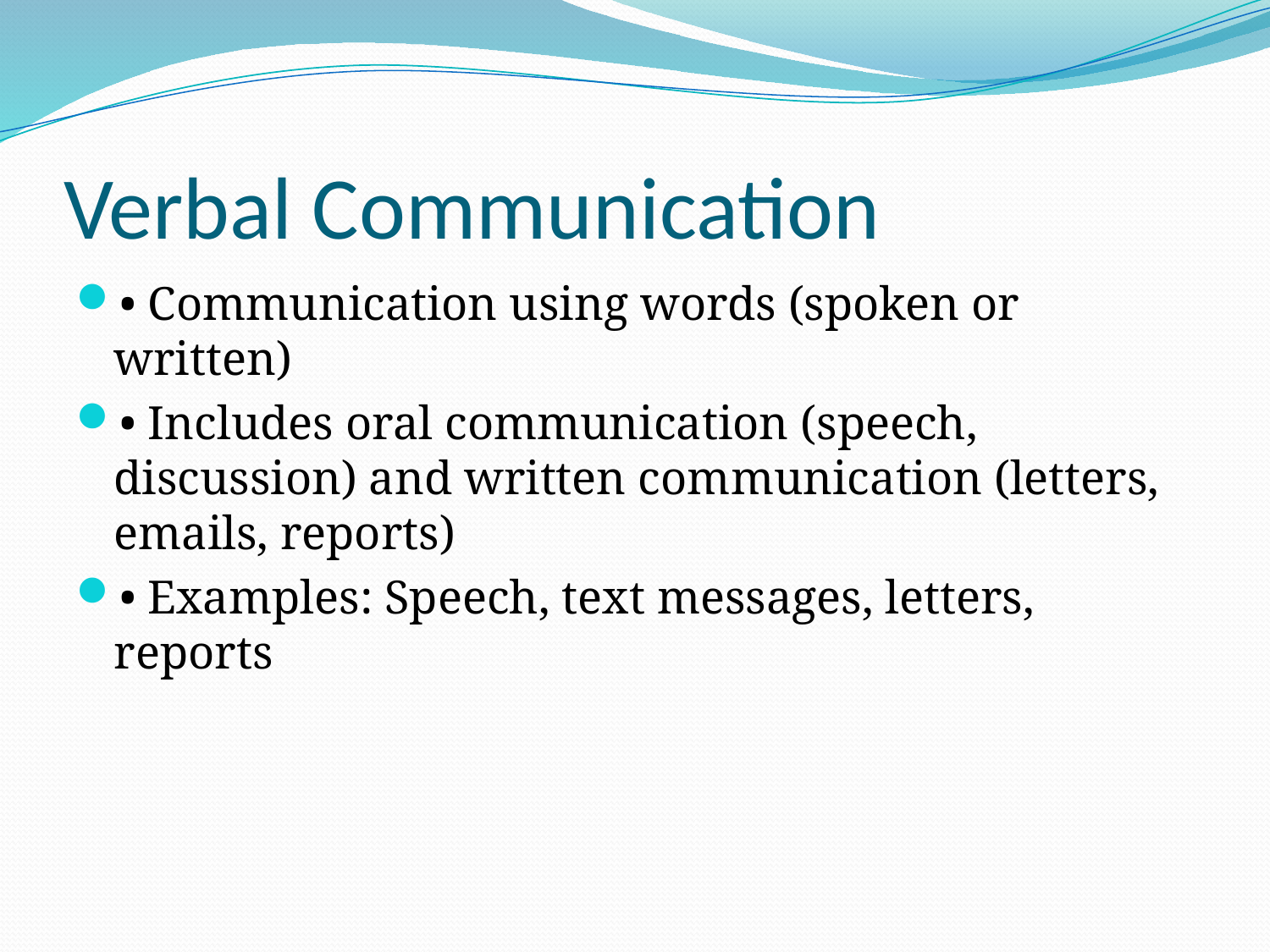

# Verbal Communication
• Communication using words (spoken or written)
• Includes oral communication (speech, discussion) and written communication (letters, emails, reports)
• Examples: Speech, text messages, letters, reports